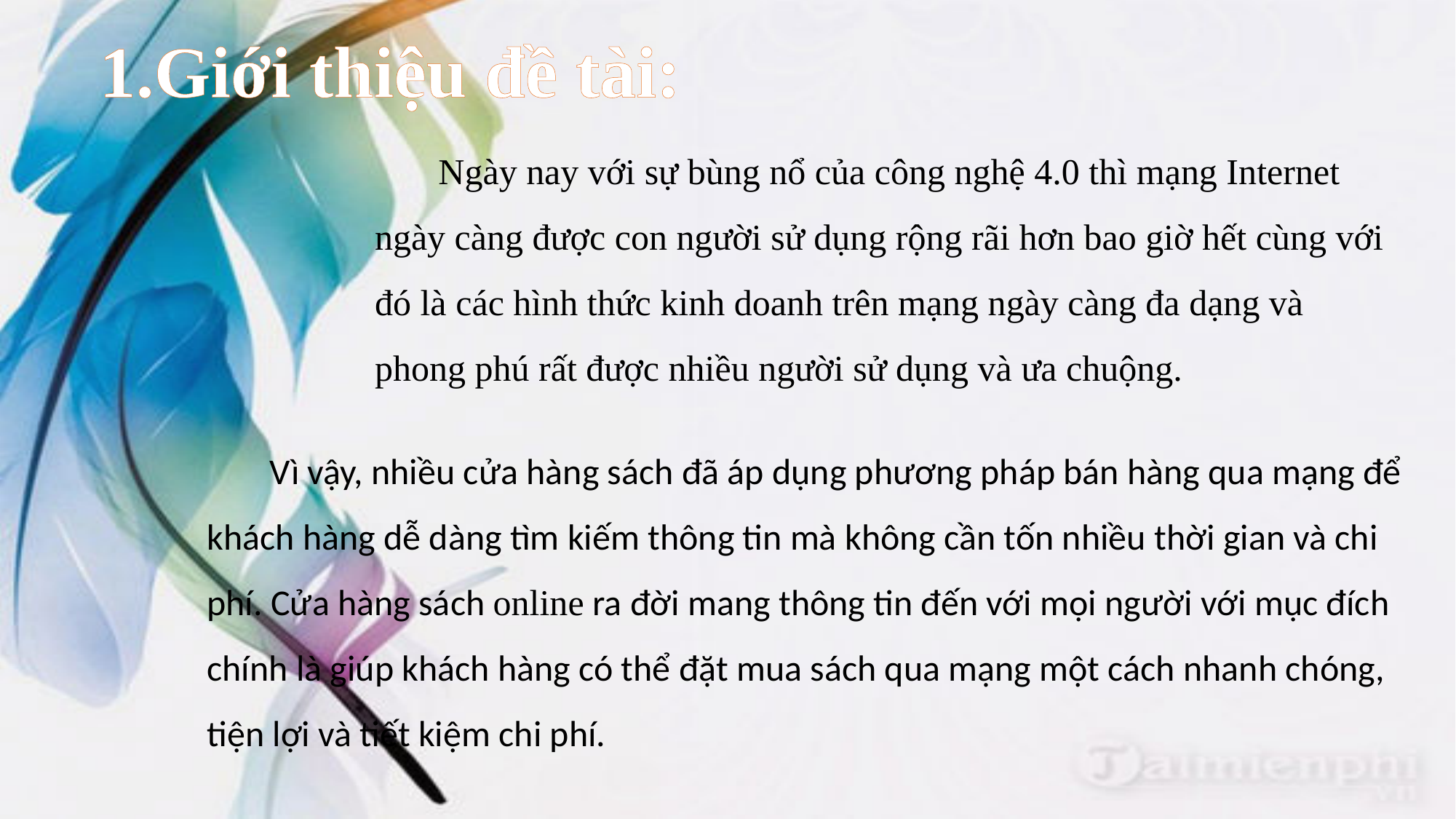

1.Giới thiệu đề tài:
 Ngày nay với sự bùng nổ của công nghệ 4.0 thì mạng Internet ngày càng được con người sử dụng rộng rãi hơn bao giờ hết cùng với đó là các hình thức kinh doanh trên mạng ngày càng đa dạng và phong phú rất được nhiều người sử dụng và ưa chuộng.
 Vì vậy, nhiều cửa hàng sách đã áp dụng phương pháp bán hàng qua mạng để khách hàng dễ dàng tìm kiếm thông tin mà không cần tốn nhiều thời gian và chi phí. Cửa hàng sách online ra đời mang thông tin đến với mọi người với mục đích chính là giúp khách hàng có thể đặt mua sách qua mạng một cách nhanh chóng, tiện lợi và tiết kiệm chi phí.